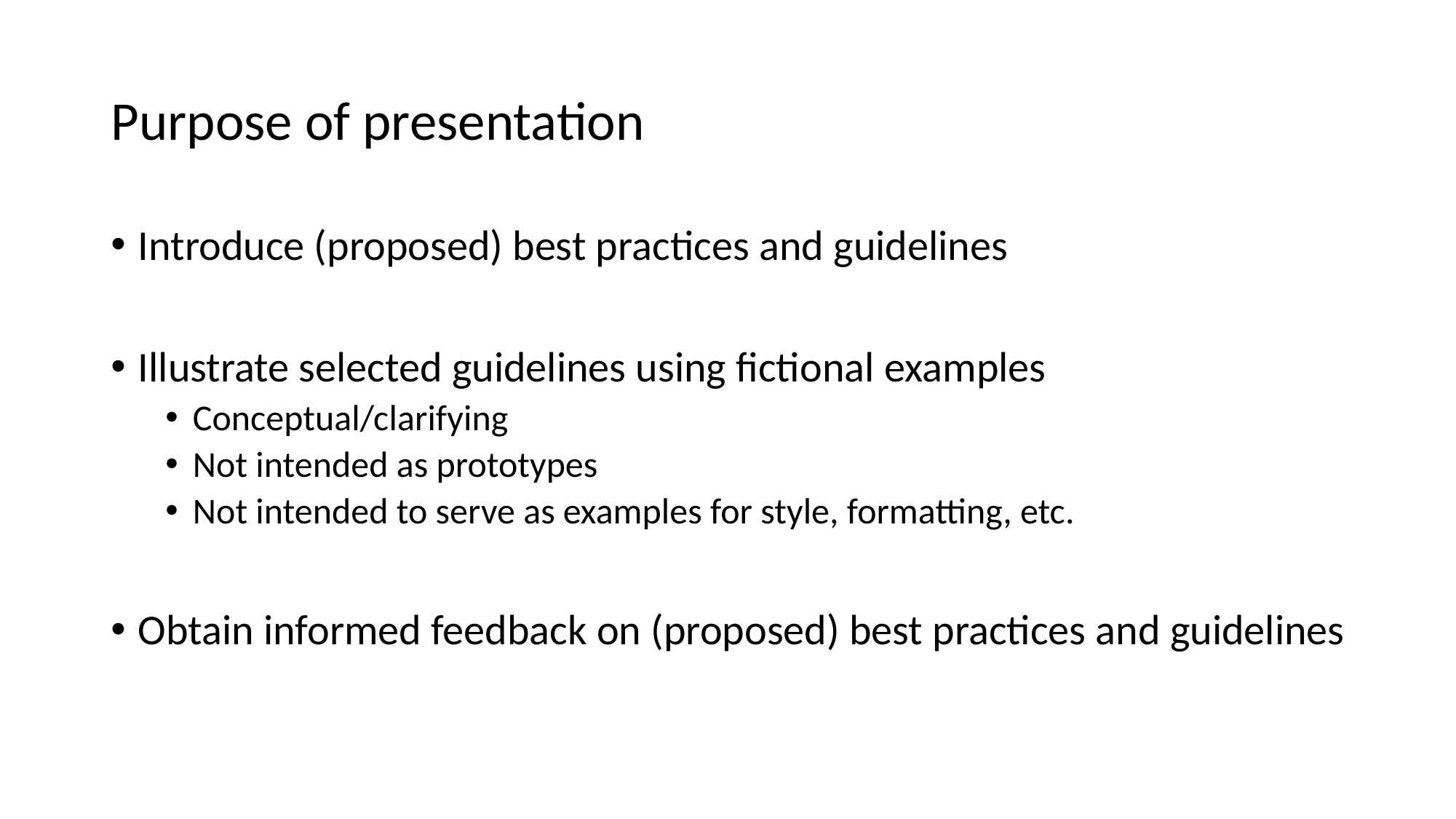

# Purpose of presentation
Introduce (proposed) best practices and guidelines

Illustrate selected guidelines using fictional examples
Conceptual/clarifying
Not intended as prototypes
Not intended to serve as examples for style, formatting, etc.

Obtain informed feedback on (proposed) best practices and guidelines